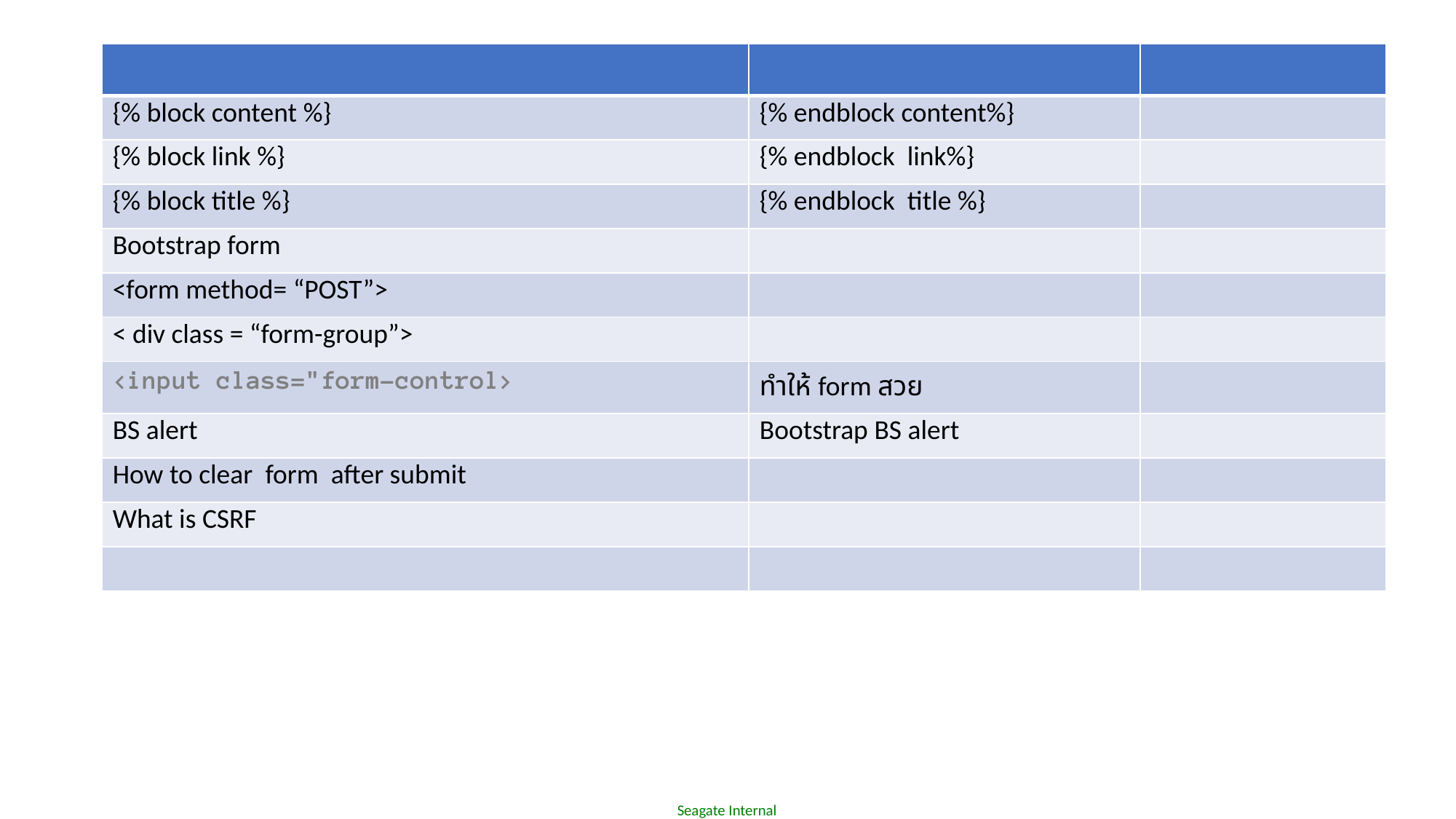

|  |  |  |
| --- | --- | --- |
| {% block content %} | {% endblock content%} |  |
| {% block link %} | {% endblock  link%} |  |
| {% block title %} | {% endblock  title %} |  |
| Bootstrap form |  |  |
| <form method= “POST”> |  |  |
| < div class = “form-group”> |  |  |
| <input class="form-control> | ทำให้ form สวย |  |
| BS alert | Bootstrap BS alert |  |
| How to clear  form  after submit |  |  |
| What is CSRF |  |  |
|  |  |  |